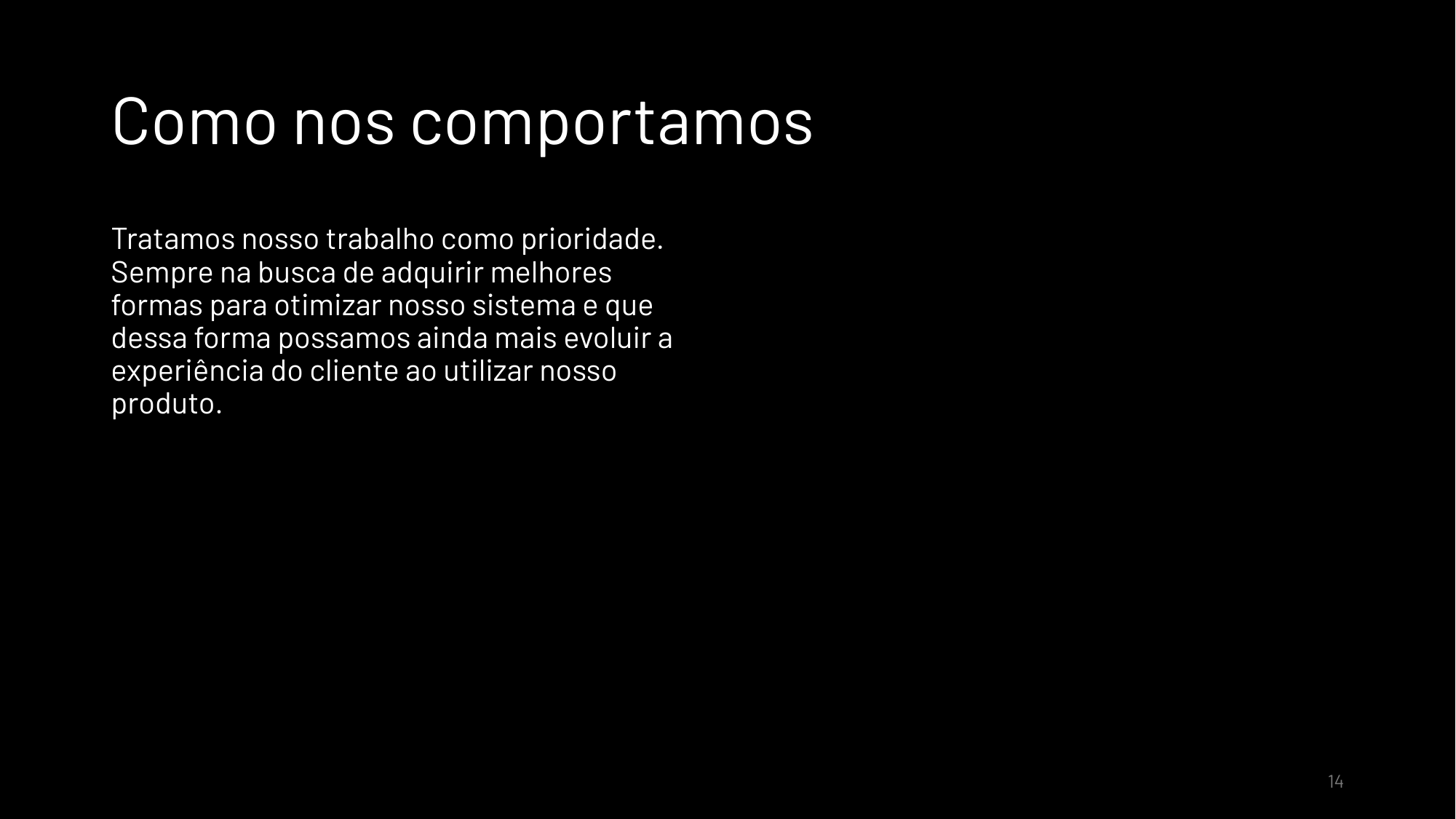

# Como nos comportamos
Tratamos nosso trabalho como prioridade. Sempre na busca de adquirir melhores formas para otimizar nosso sistema e que dessa forma possamos ainda mais evoluir a experiência do cliente ao utilizar nosso produto.
14